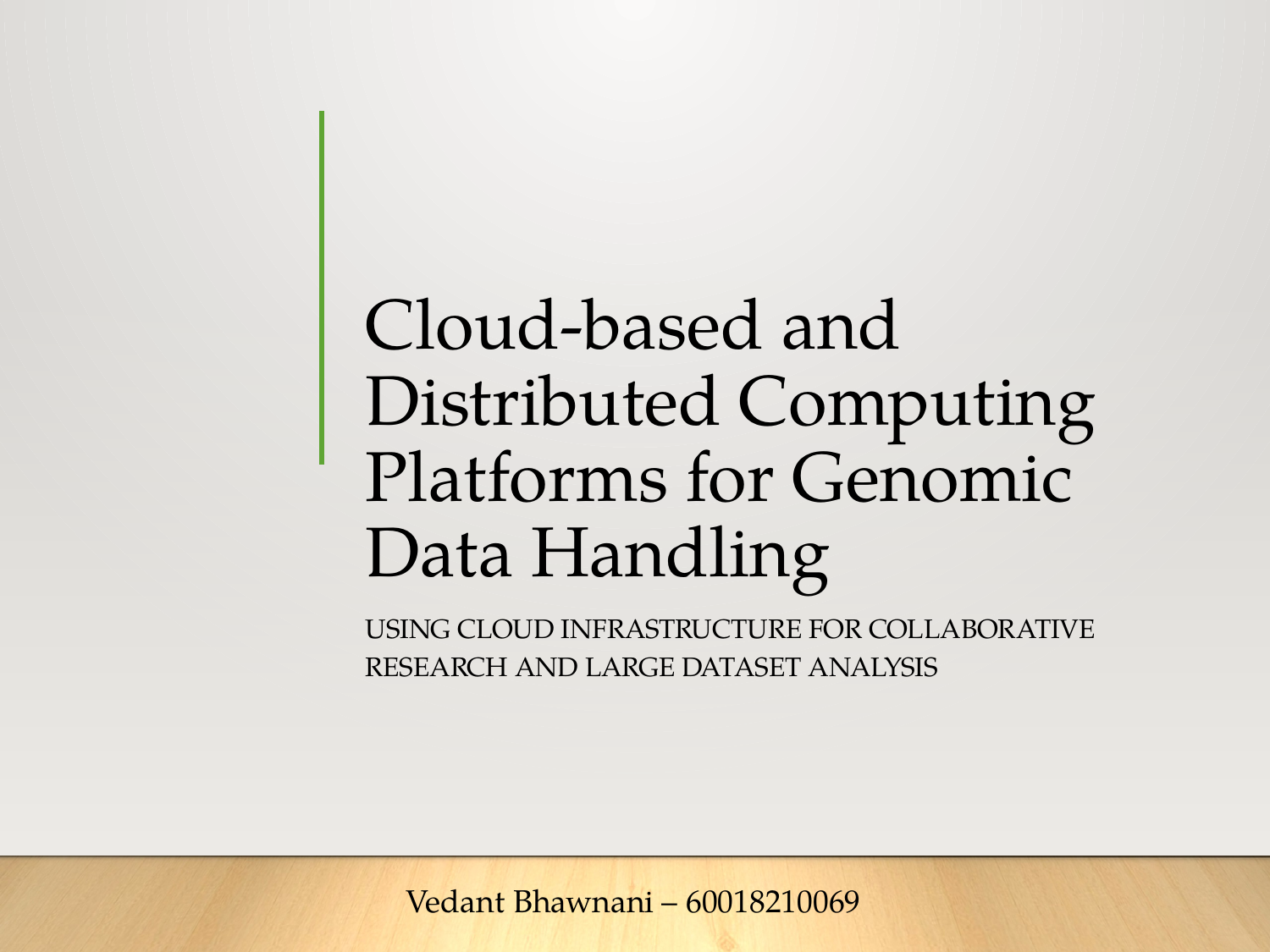

# Cloud-based and Distributed Computing Platforms for Genomic Data Handling
Using cloud infrastructure for collaborative research and large dataset analysis
Vedant Bhawnani – 60018210069